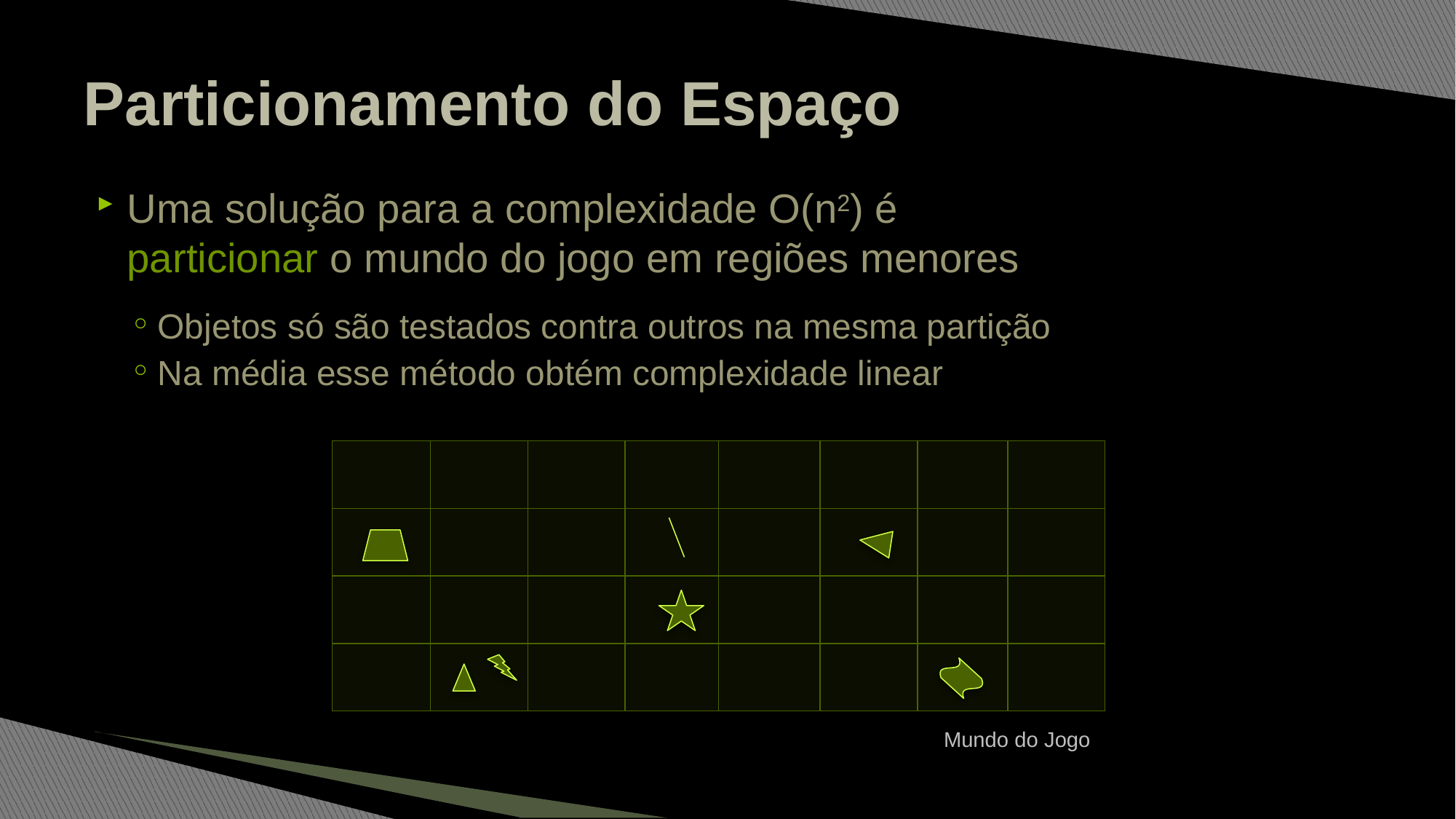

# Particionamento do Espaço
Uma solução para a complexidade O(n2) é
particionar o mundo do jogo em regiões menores
Objetos só são testados contra outros na mesma partição
Na média esse método obtém complexidade linear

Mundo do Jogo